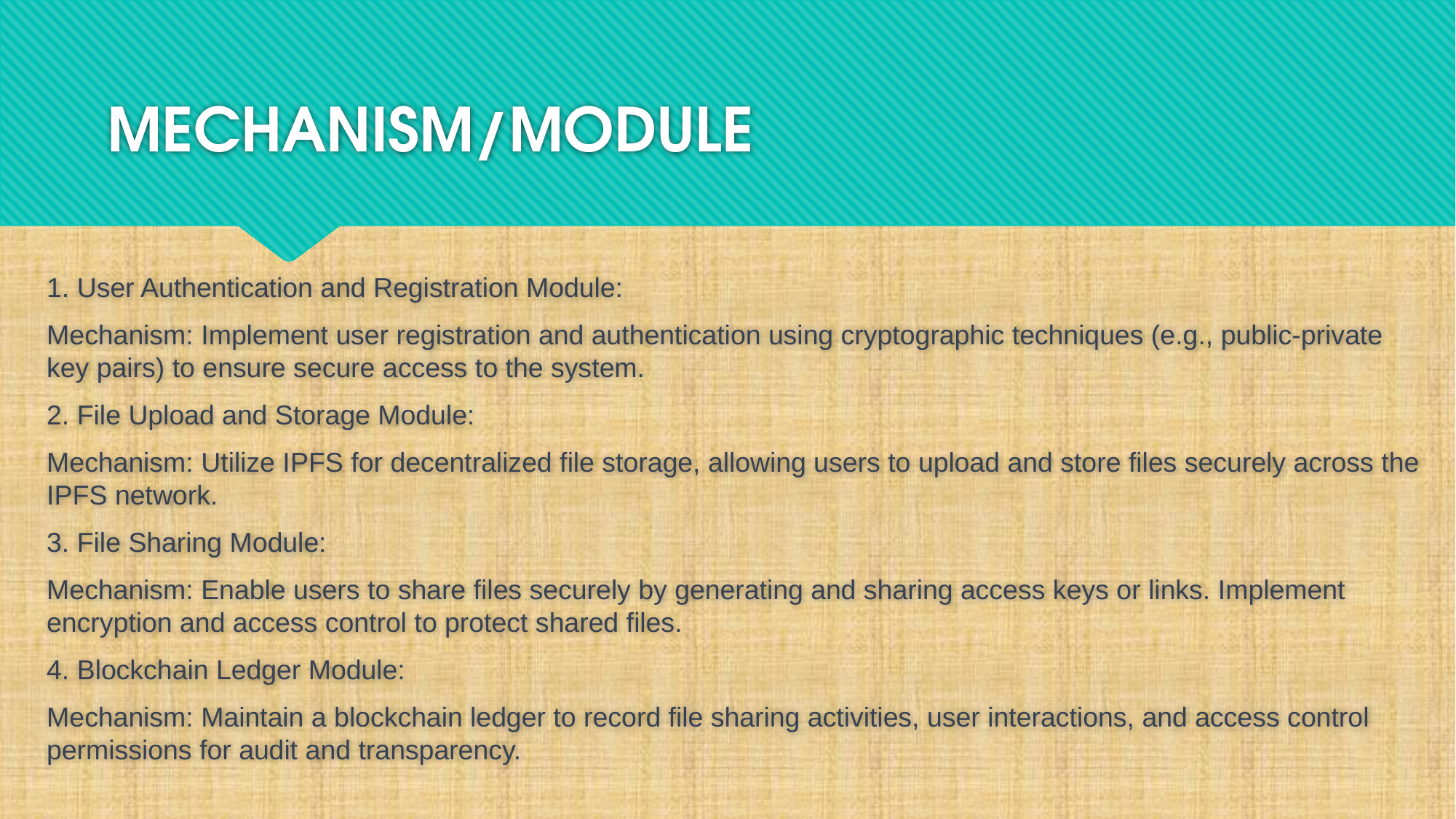

# MECHANISM/MODULE
1. User Authentication and Registration Module:
Mechanism: Implement user registration and authentication using cryptographic techniques (e.g., public-private key pairs) to ensure secure access to the system.
2. File Upload and Storage Module:
Mechanism: Utilize IPFS for decentralized file storage, allowing users to upload and store files securely across the IPFS network.
3. File Sharing Module:
Mechanism: Enable users to share files securely by generating and sharing access keys or links. Implement encryption and access control to protect shared files.
4. Blockchain Ledger Module:
Mechanism: Maintain a blockchain ledger to record file sharing activities, user interactions, and access control permissions for audit and transparency.